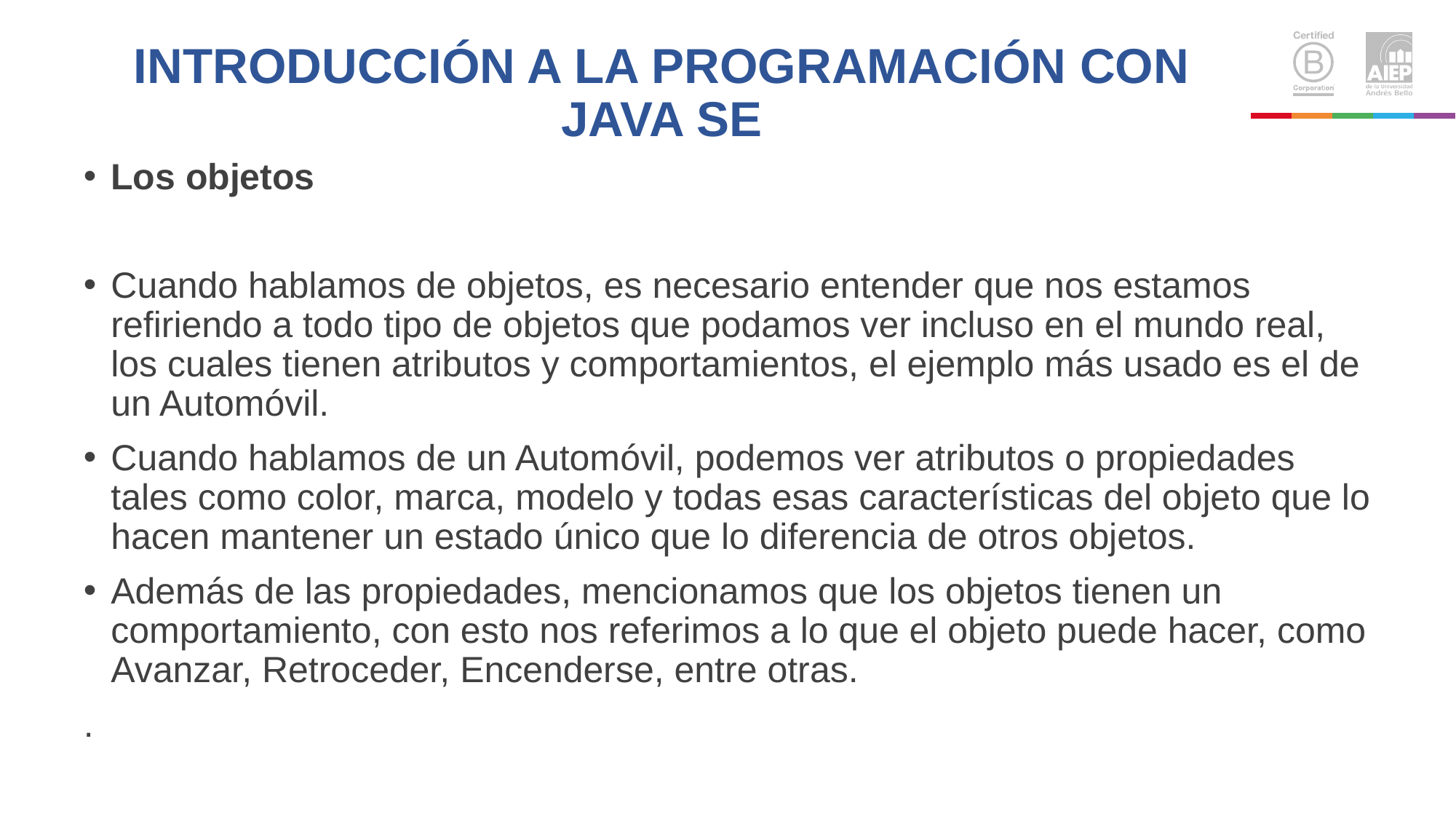

# INTRODUCCIÓN A LA PROGRAMACIÓN CON JAVA SE
Los objetos

Cuando hablamos de objetos, es necesario entender que nos estamos refiriendo a todo tipo de objetos que podamos ver incluso en el mundo real, los cuales tienen atributos y comportamientos, el ejemplo más usado es el de un Automóvil.
Cuando hablamos de un Automóvil, podemos ver atributos o propiedades tales como color, marca, modelo y todas esas características del objeto que lo hacen mantener un estado único que lo diferencia de otros objetos.
Además de las propiedades, mencionamos que los objetos tienen un comportamiento, con esto nos referimos a lo que el objeto puede hacer, como Avanzar, Retroceder, Encenderse, entre otras.
.